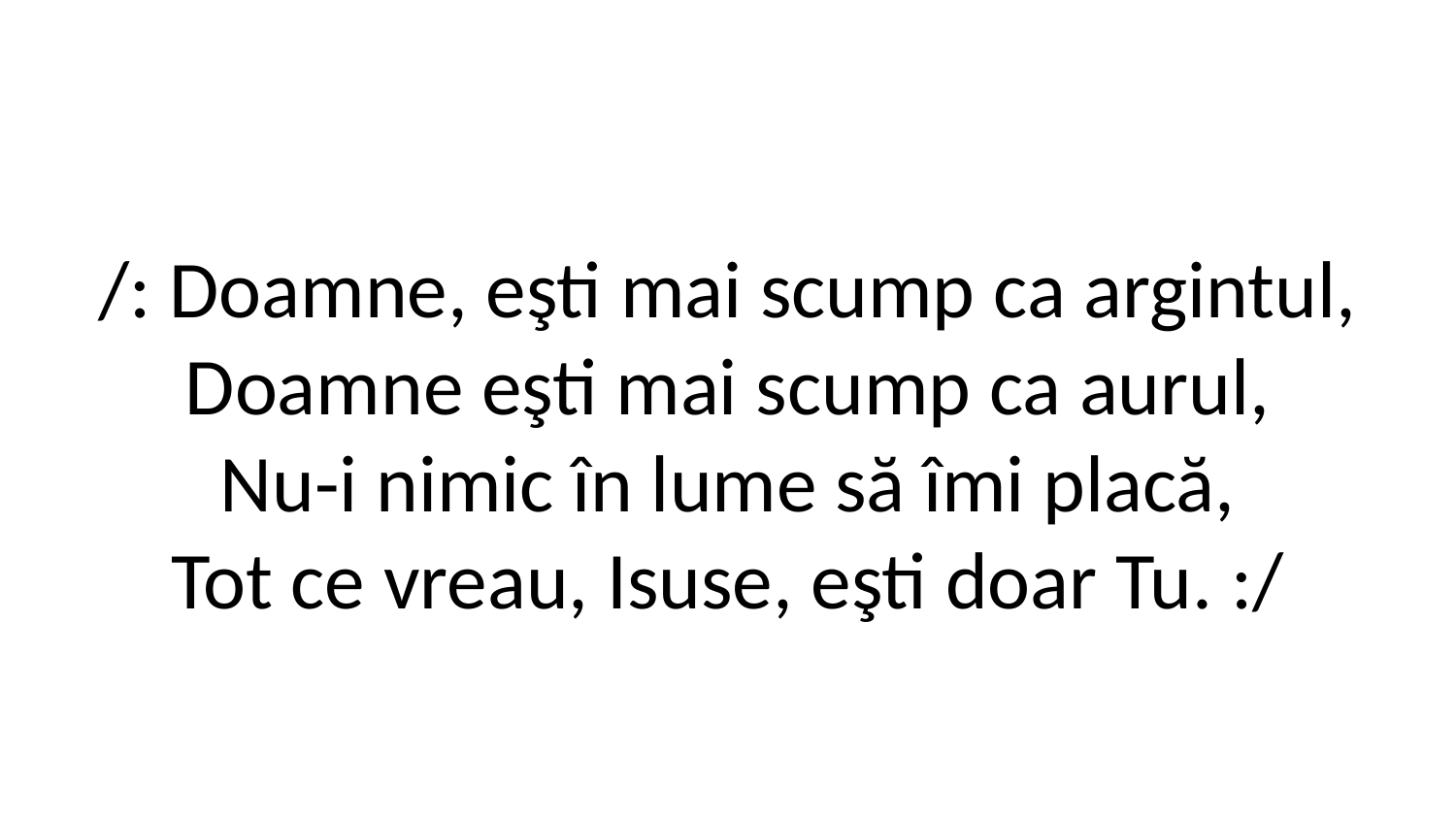

/: Doamne, eşti mai scump ca argintul,
Doamne eşti mai scump ca aurul,
Nu-i nimic în lume să îmi placă,
Tot ce vreau, Isuse, eşti doar Tu. :/